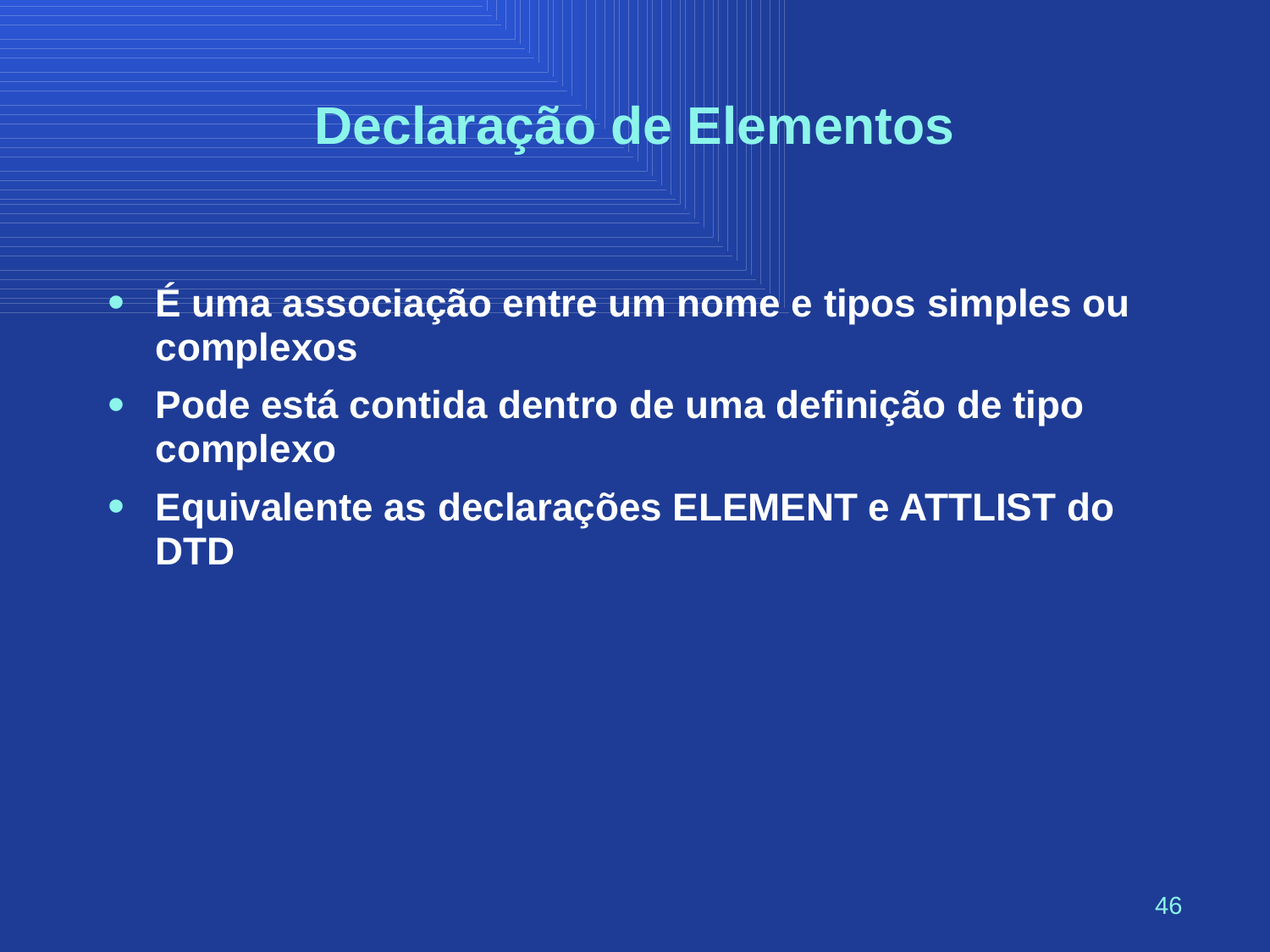

# Declaração de Elementos
É uma associação entre um nome e tipos simples ou complexos
Pode está contida dentro de uma definição de tipo complexo
Equivalente as declarações ELEMENT e ATTLIST do DTD